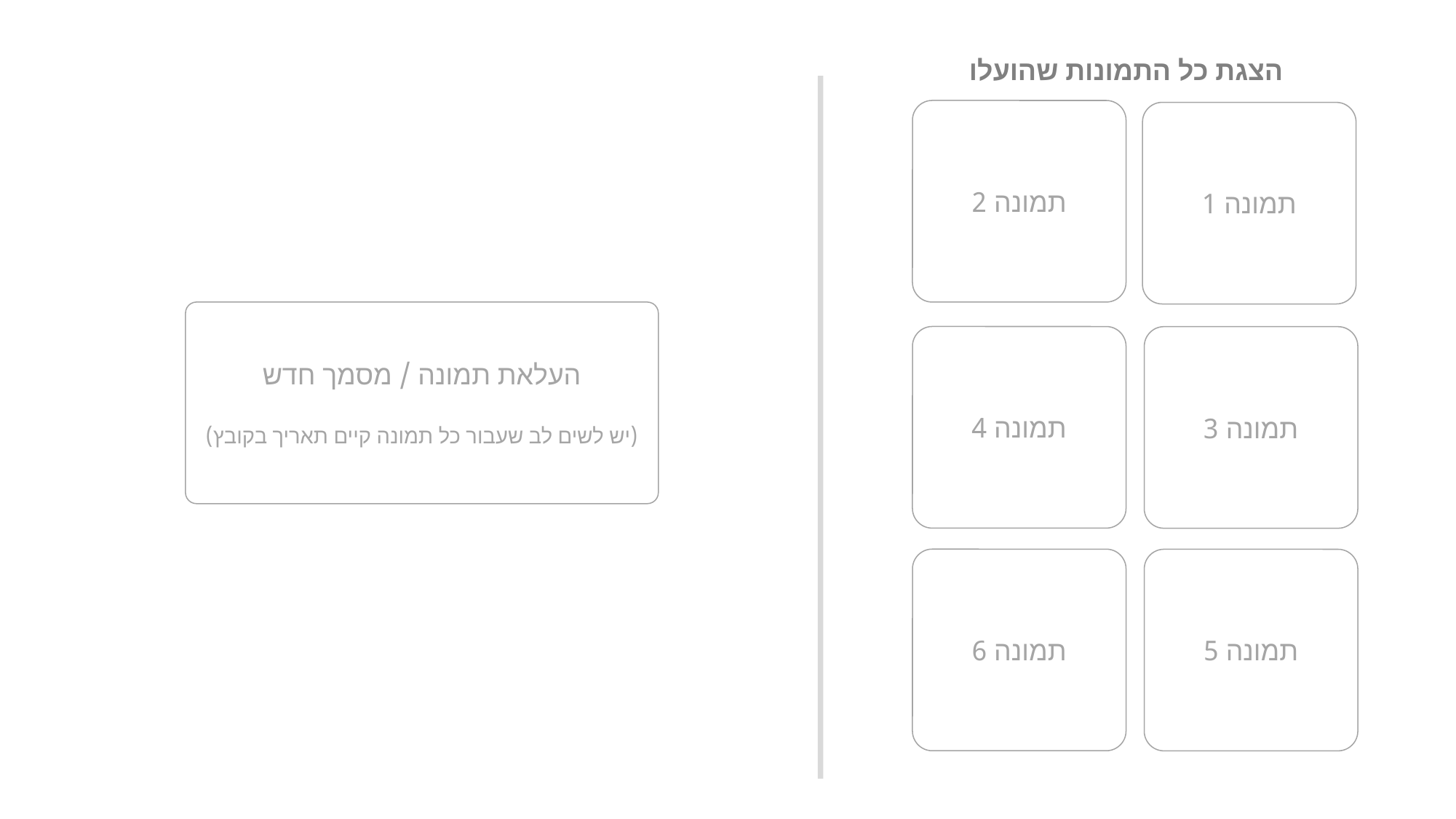

הצגת כל התמונות שהועלו

תמונה 2
תמונה 1
העלאת תמונה / מסמך חדש

(יש לשים לב שעבור כל תמונה קיים תאריך בקובץ)
תמונה 4
תמונה 3
תמונה 6
תמונה 5